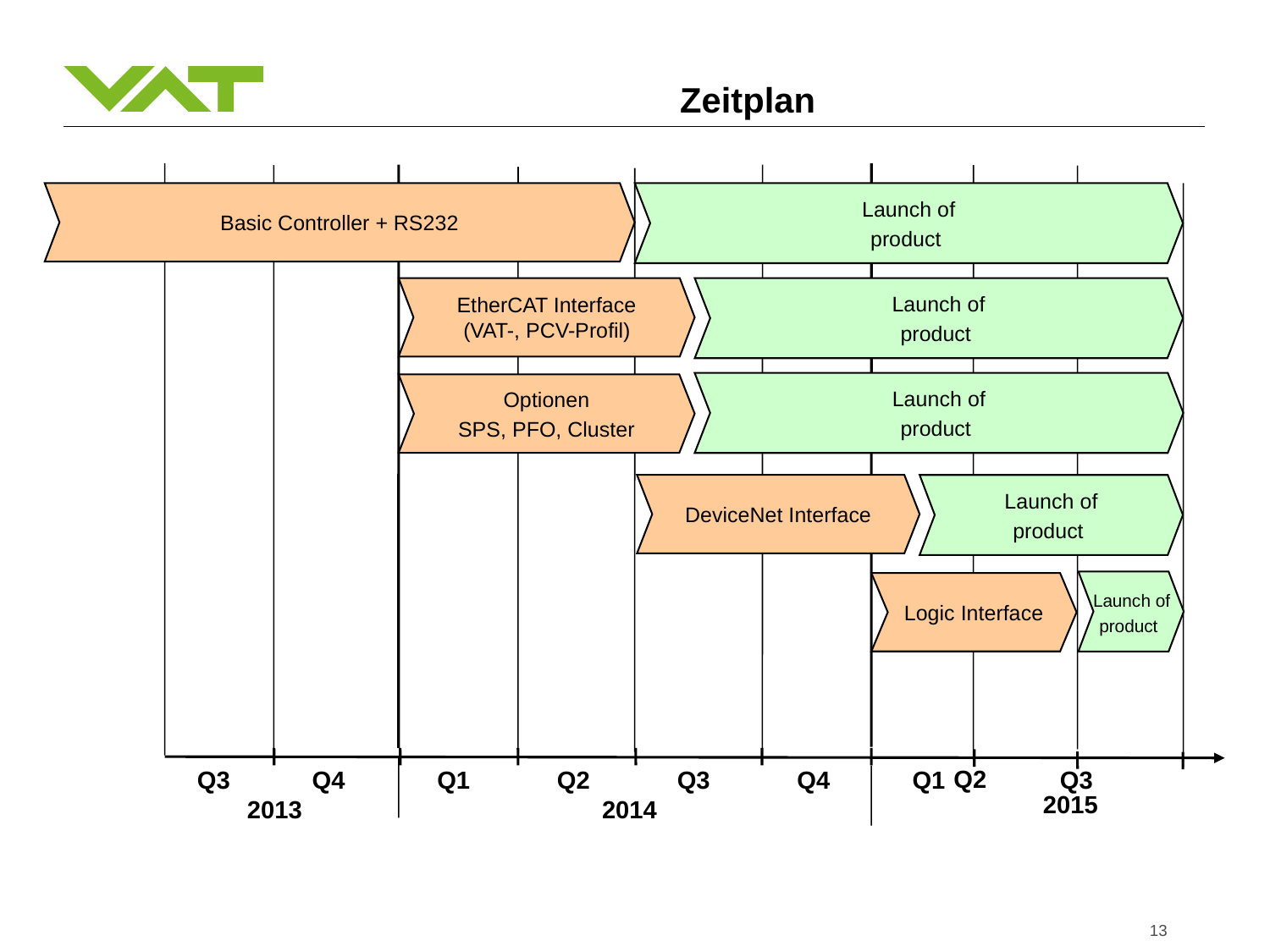

# Zeitplan

Basic Controller + RS232
 Launch of
product

EtherCAT Interface
(VAT-, PCV-Profil)
 Launch of
product
 Launch of
product
Optionen
SPS, PFO, Cluster
DeviceNet Interface
 Launch of
product
 Launch of
product
Logic Interface

Q2
Q3
Q4

Q1
Q2
Q3
Q4
Q1
Q3

2015
2013
2014